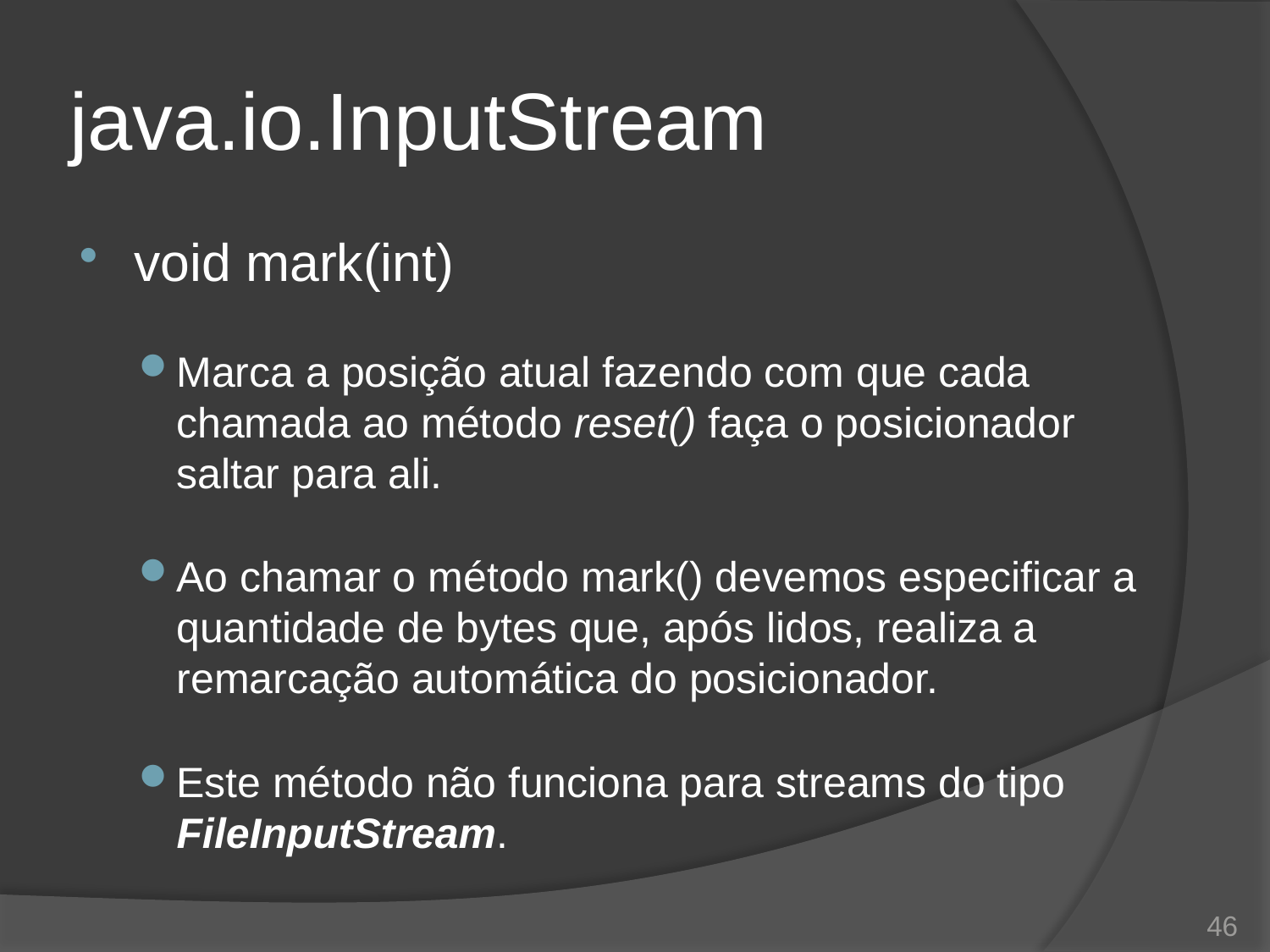

# java.io.InputStream
void mark(int)
Marca a posição atual fazendo com que cada chamada ao método reset() faça o posicionador saltar para ali.
Ao chamar o método mark() devemos especificar a quantidade de bytes que, após lidos, realiza a remarcação automática do posicionador.
Este método não funciona para streams do tipo FileInputStream.
46